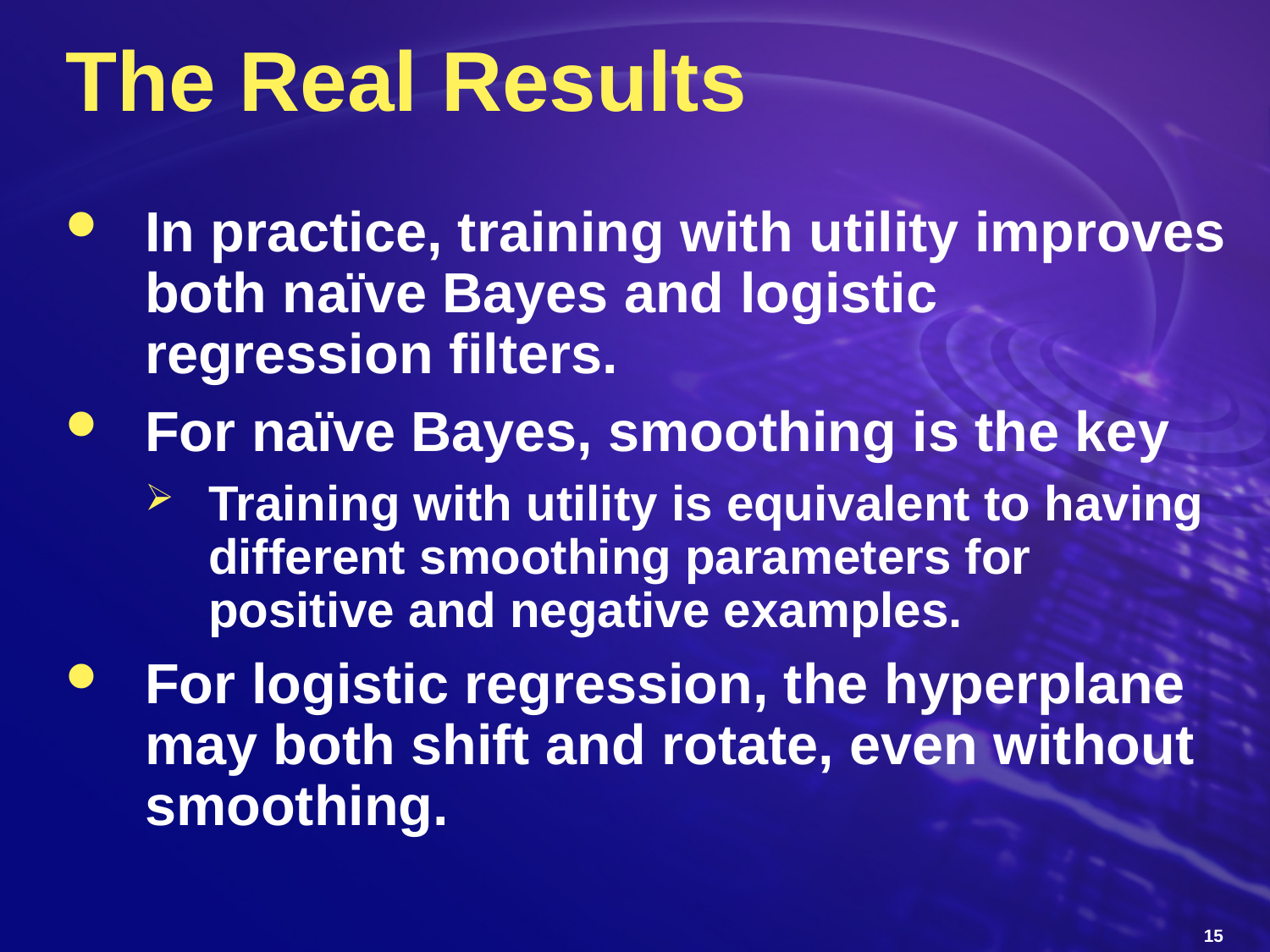

# The Real Results
In practice, training with utility improves both naïve Bayes and logistic regression filters.
For naïve Bayes, smoothing is the key
Training with utility is equivalent to having different smoothing parameters for positive and negative examples.
For logistic regression, the hyperplane may both shift and rotate, even without smoothing.